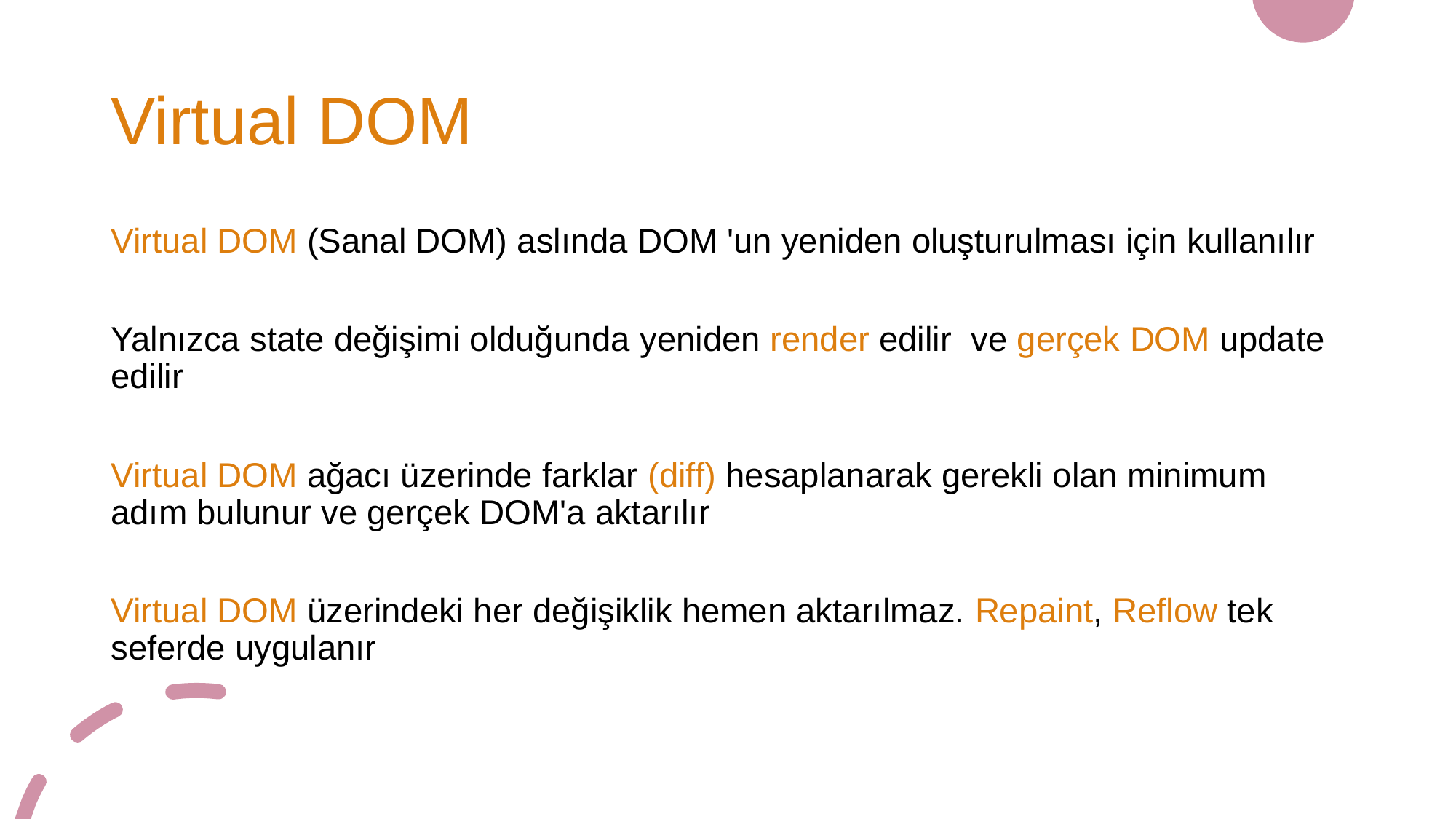

# Virtual DOM
Virtual DOM (Sanal DOM) aslında DOM 'un yeniden oluşturulması için kullanılır

Yalnızca state değişimi olduğunda yeniden render edilir  ve gerçek DOM update edilir

Virtual DOM ağacı üzerinde farklar (diff) hesaplanarak gerekli olan minimum adım bulunur ve gerçek DOM'a aktarılır

Virtual DOM üzerindeki her değişiklik hemen aktarılmaz. Repaint, Reflow tek seferde uygulanır